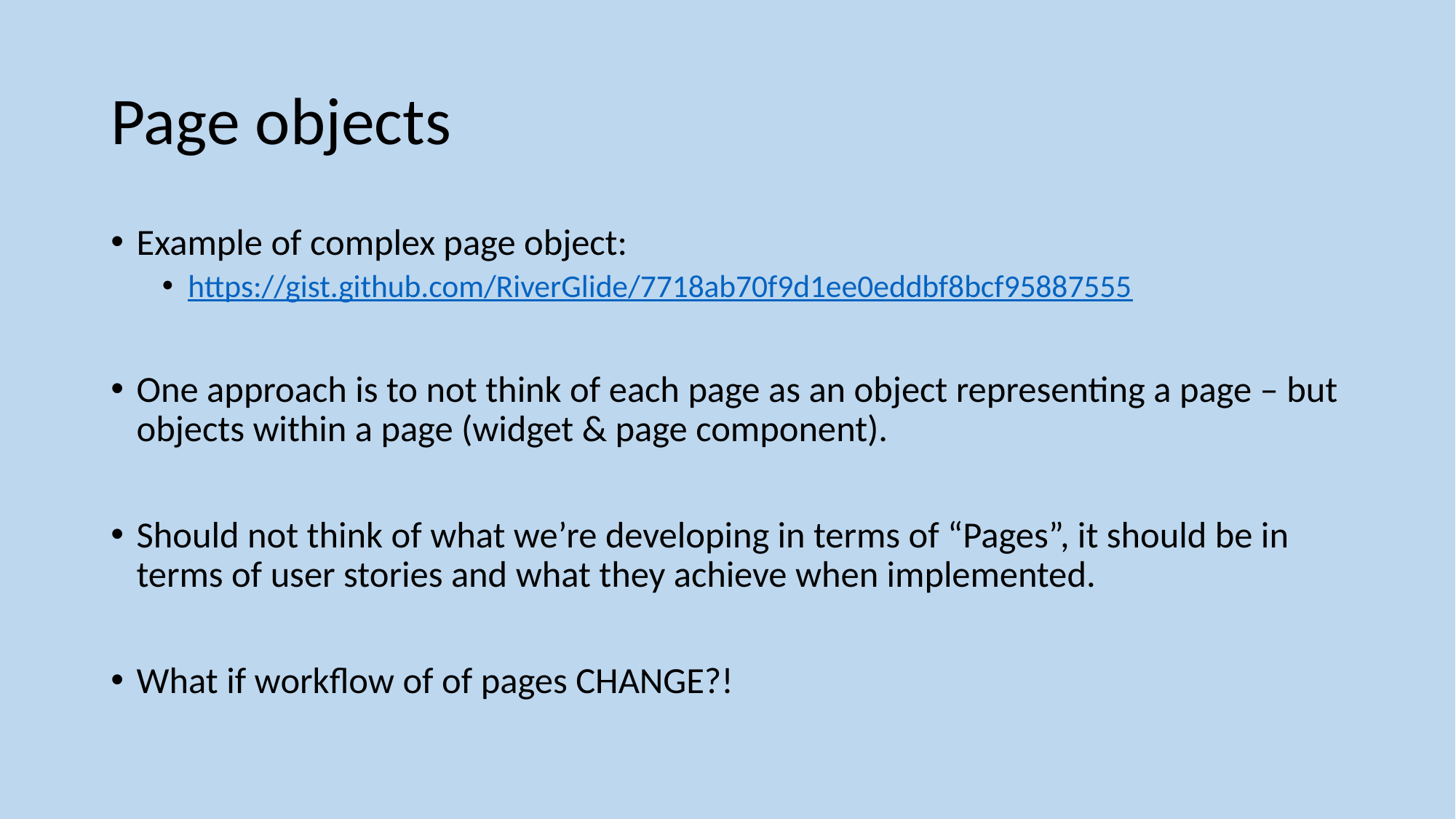

# Page objects
Example of complex page object:
https://gist.github.com/RiverGlide/7718ab70f9d1ee0eddbf8bcf95887555

One approach is to not think of each page as an object representing a page – but objects within a page (widget & page component).

Should not think of what we’re developing in terms of “Pages”, it should be in terms of user stories and what they achieve when implemented.

What if workflow of of pages CHANGE?!